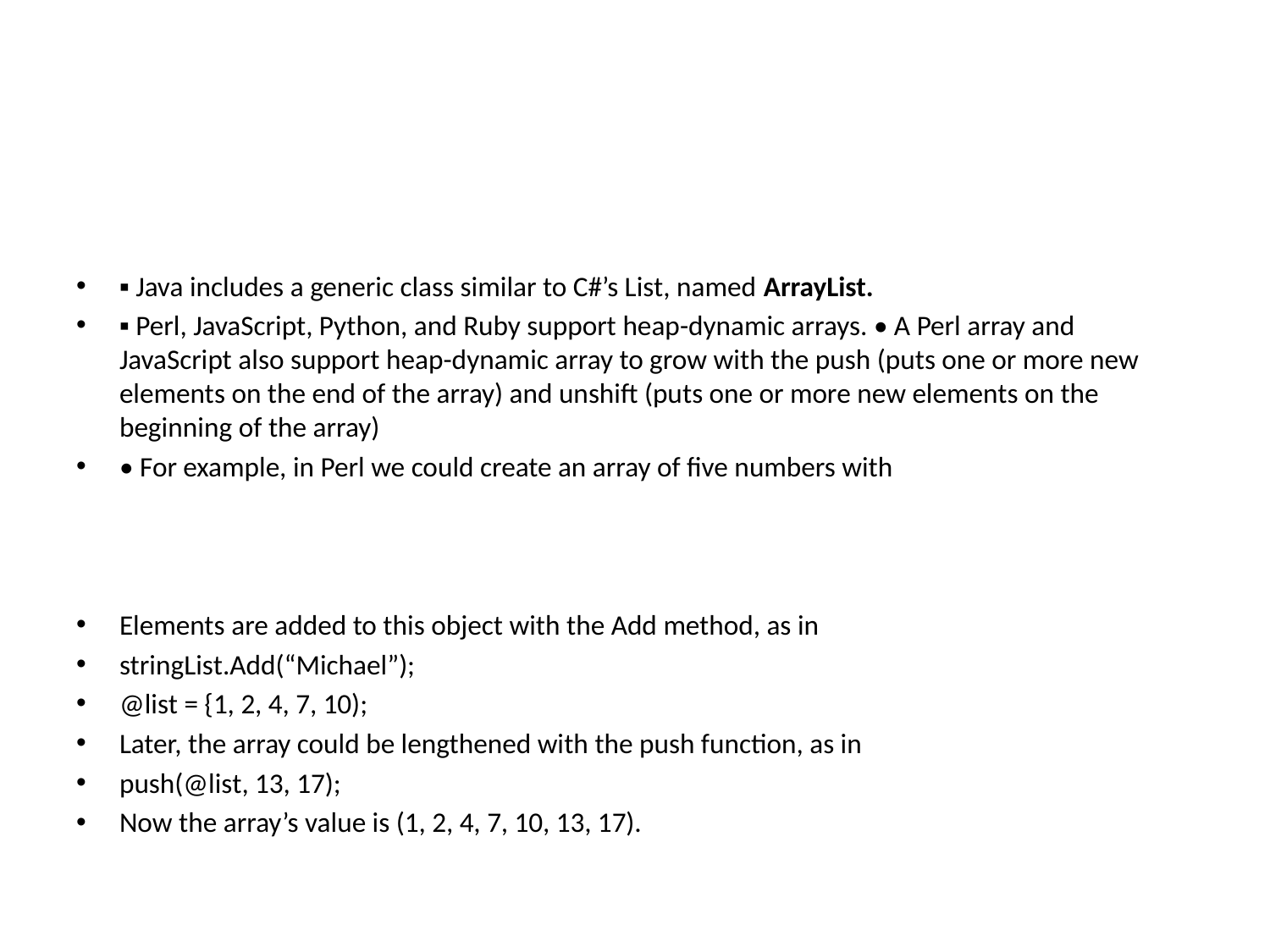

#

▪ Java includes a generic class similar to C#’s List, named ArrayList.
▪ Perl, JavaScript, Python, and Ruby support heap-dynamic arrays. • A Perl array and JavaScript also support heap-dynamic array to grow with the push (puts one or more new elements on the end of the array) and unshift (puts one or more new elements on the beginning of the array)
• For example, in Perl we could create an array of five numbers with

Elements are added to this object with the Add method, as in
stringList.Add(“Michael”);
@list = {1, 2, 4, 7, 10);
Later, the array could be lengthened with the push function, as in
push(@list, 13, 17);
Now the array’s value is (1, 2, 4, 7, 10, 13, 17).